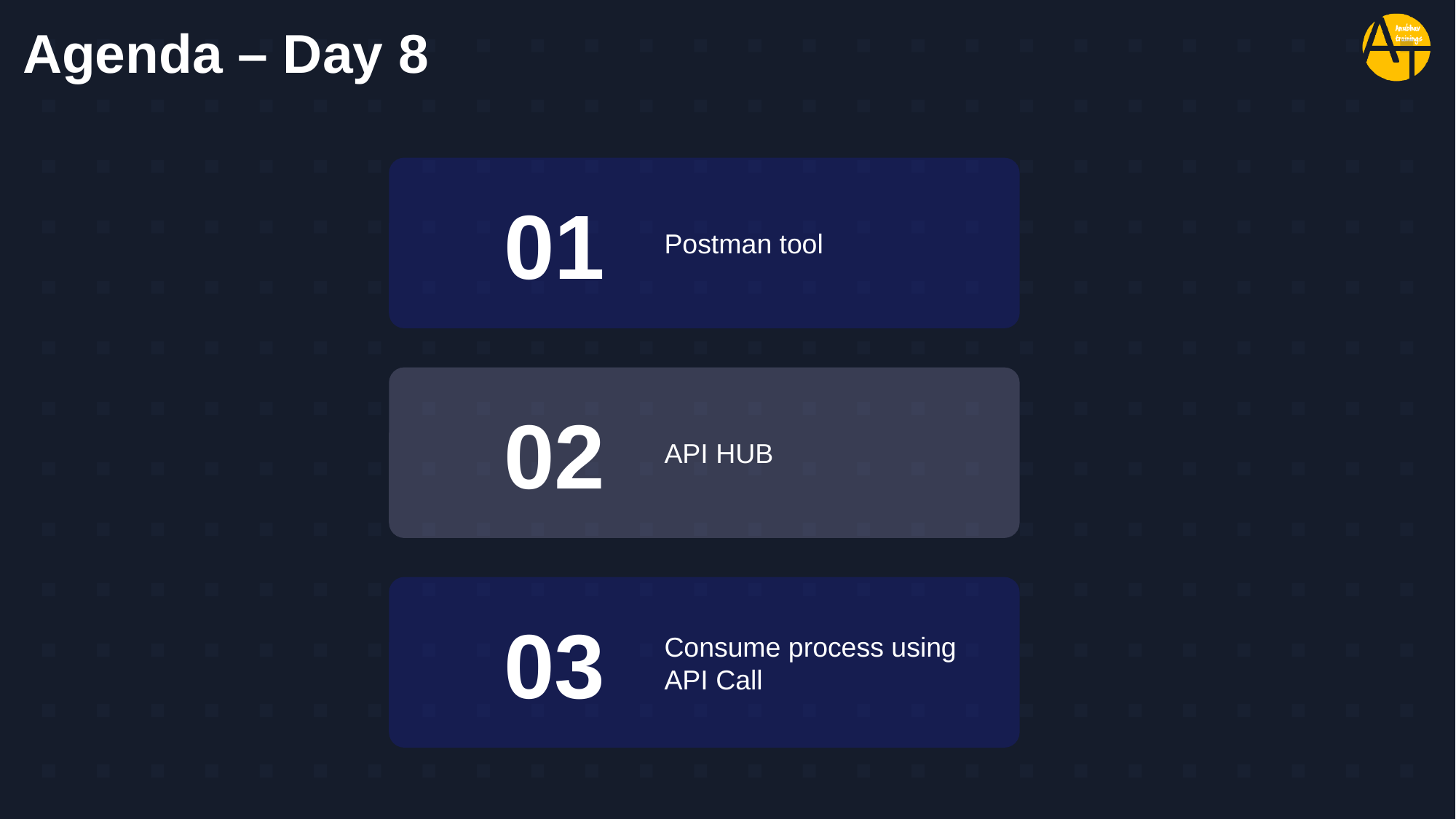

# Agenda – Day 8

01
Postman tool

02
API HUB

03
Consume process using API Call